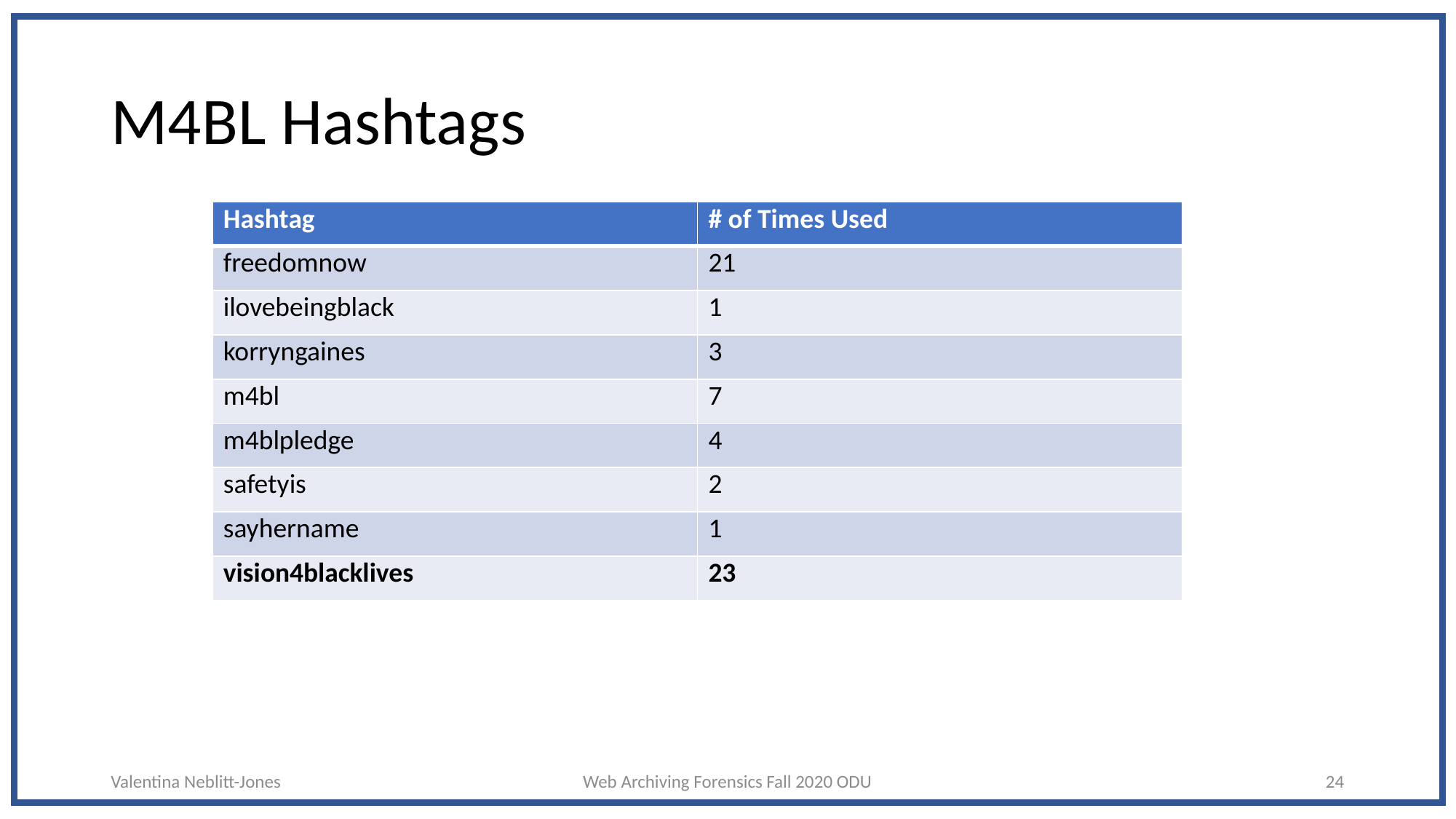

# M4BL Hashtags
| Hashtag | # of Times Used |
| --- | --- |
| freedomnow | 21 |
| ilovebeingblack | 1 |
| korryngaines | 3 |
| m4bl | 7 |
| m4blpledge | 4 |
| safetyis | 2 |
| sayhername | 1 |
| vision4blacklives | 23 |
Valentina Neblitt-Jones
Web Archiving Forensics Fall 2020 ODU
24